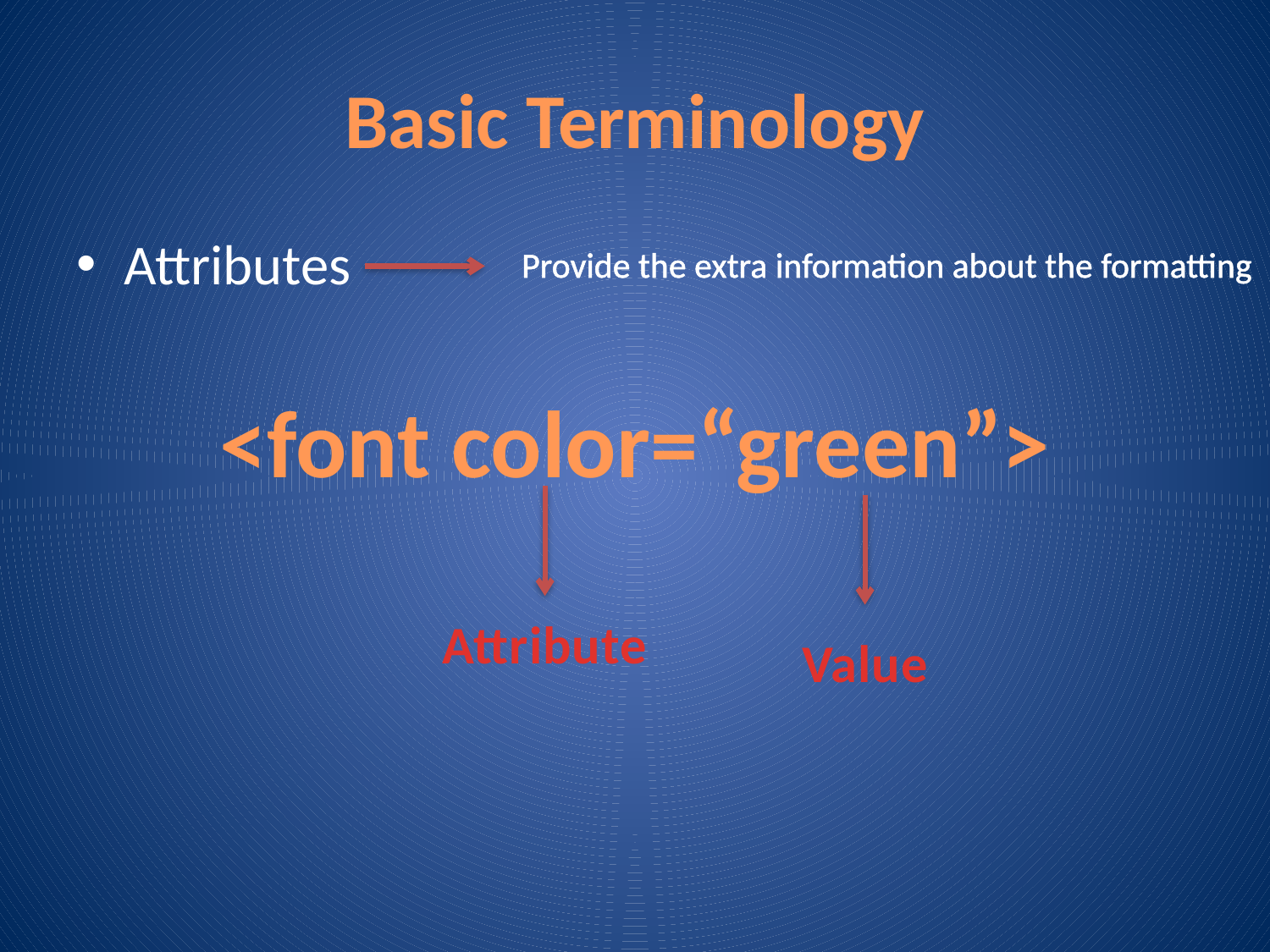

# Basic Terminology
Attributes
Provide the extra information about the formatting
<font color=“green”>
Attribute
Value